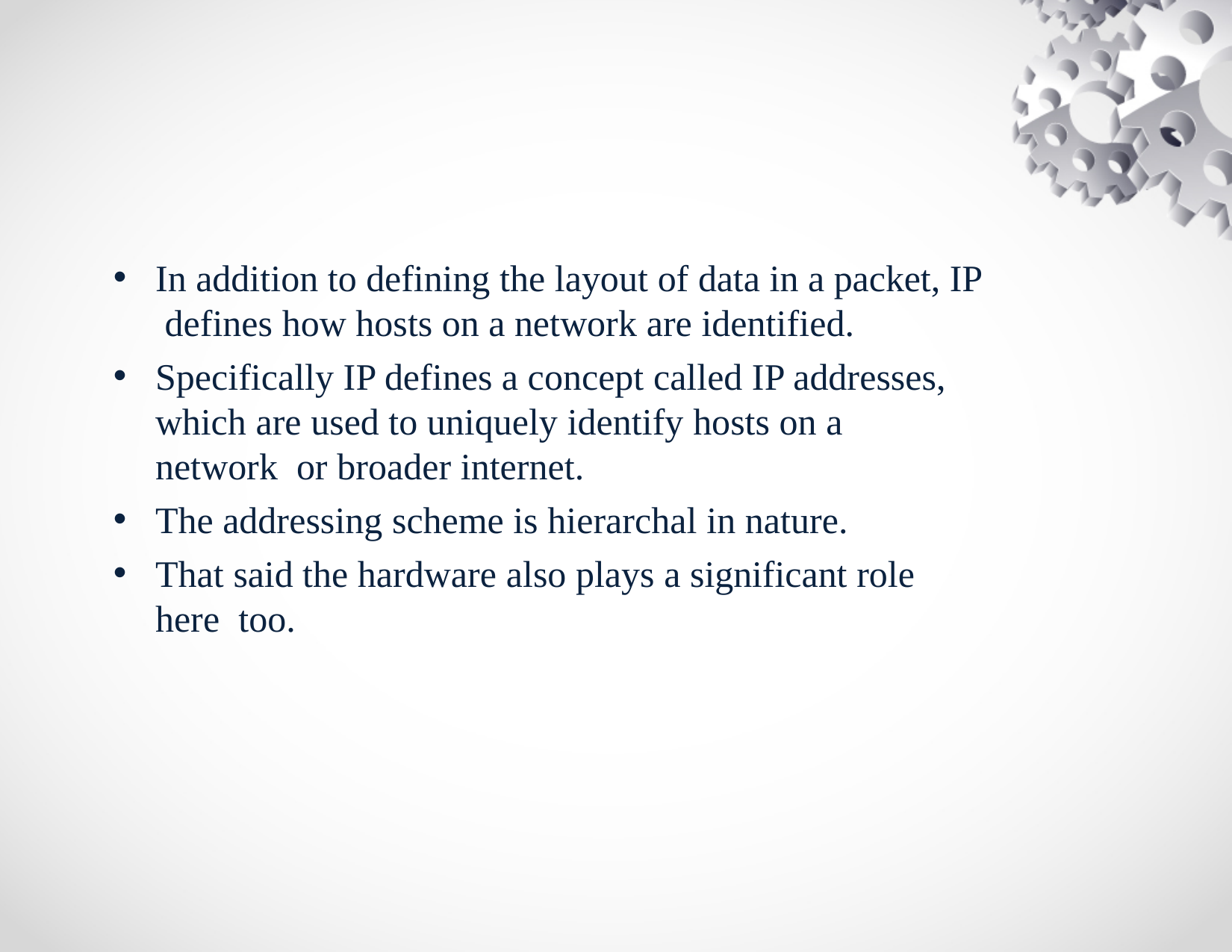

In addition to defining the layout of data in a packet, IP  defines how hosts on a network are identified.
Specifically IP defines a concept called IP addresses,  which are used to uniquely identify hosts on a network  or broader internet.
The addressing scheme is hierarchal in nature.
That said the hardware also plays a significant role here  too.